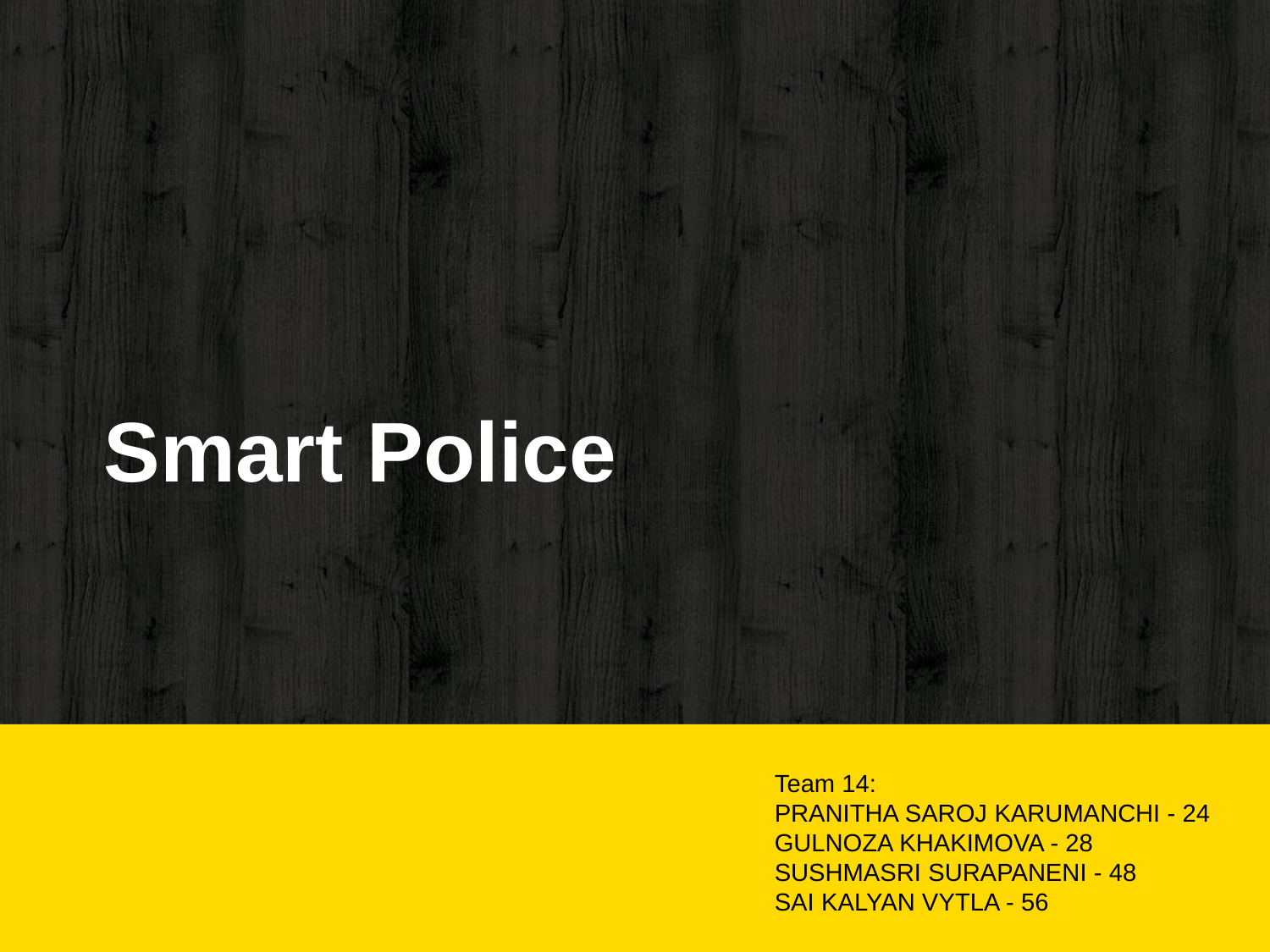

# Smart Police
Team 14:
PRANITHA SAROJ KARUMANCHI - 24​
GULNOZA KHAKIMOVA - 28​
SUSHMASRI SURAPANENI - 48​
SAI KALYAN VYTLA - 56​